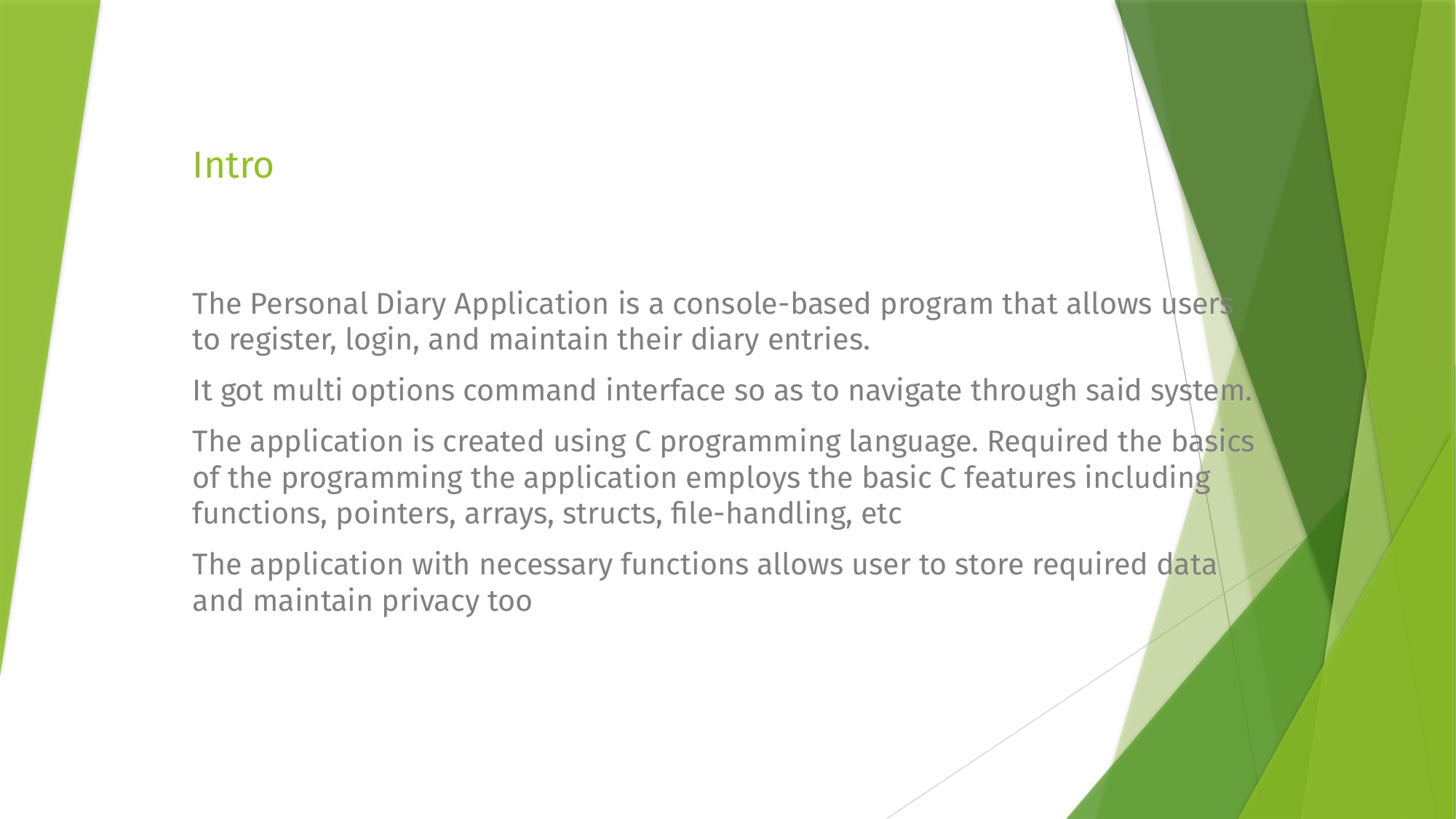

# Intro
The Personal Diary Application is a console-based program that allows users to register, login, and maintain their diary entries.
It got multi options command interface so as to navigate through said system.
The application is created using C programming language. Required the basics of the programming the application employs the basic C features including functions, pointers, arrays, structs, file-handling, etc
The application with necessary functions allows user to store required data and maintain privacy too